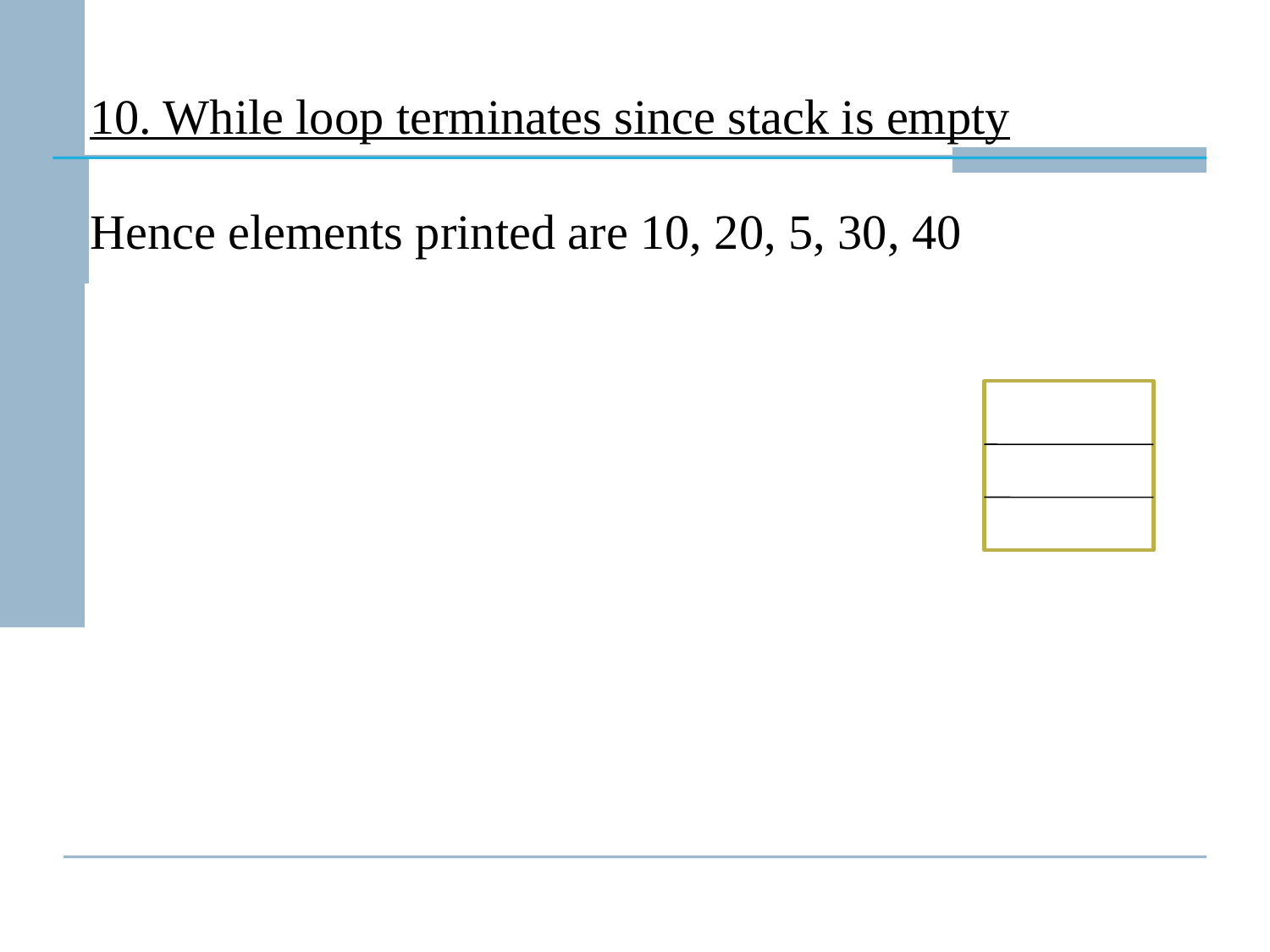

10. While loop terminates since stack is empty

Hence elements printed are 10, 20, 5, 30, 40